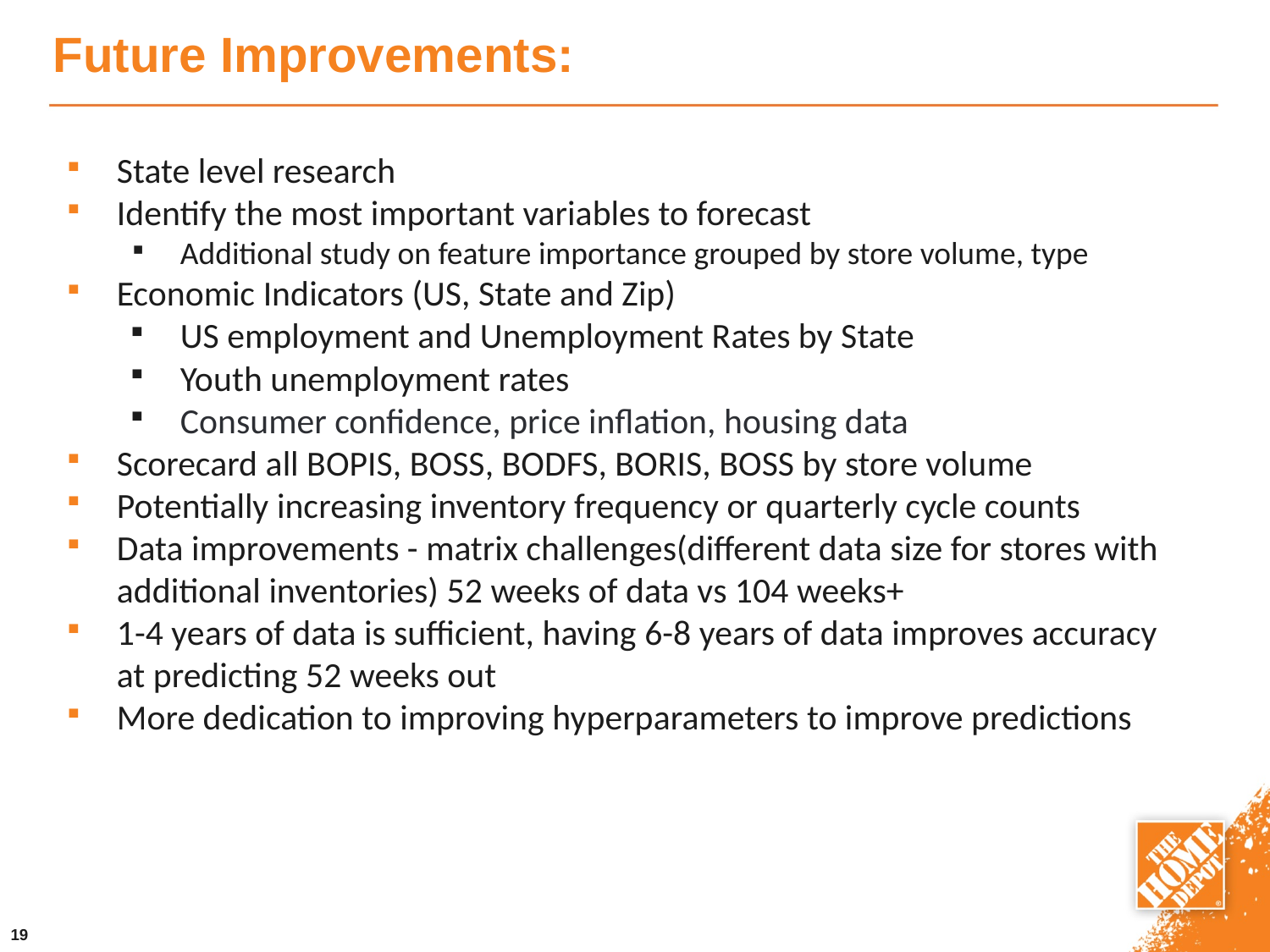

# Future Improvements:
State level research
Identify the most important variables to forecast
Additional study on feature importance grouped by store volume, type
Economic Indicators (US, State and Zip)
US employment and Unemployment Rates by State
Youth unemployment rates
Consumer confidence, price inflation, housing data
Scorecard all BOPIS, BOSS, BODFS, BORIS, BOSS by store volume
Potentially increasing inventory frequency or quarterly cycle counts
Data improvements - matrix challenges(different data size for stores with additional inventories) 52 weeks of data vs 104 weeks+
1-4 years of data is sufficient, having 6-8 years of data improves accuracy at predicting 52 weeks out
More dedication to improving hyperparameters to improve predictions

19